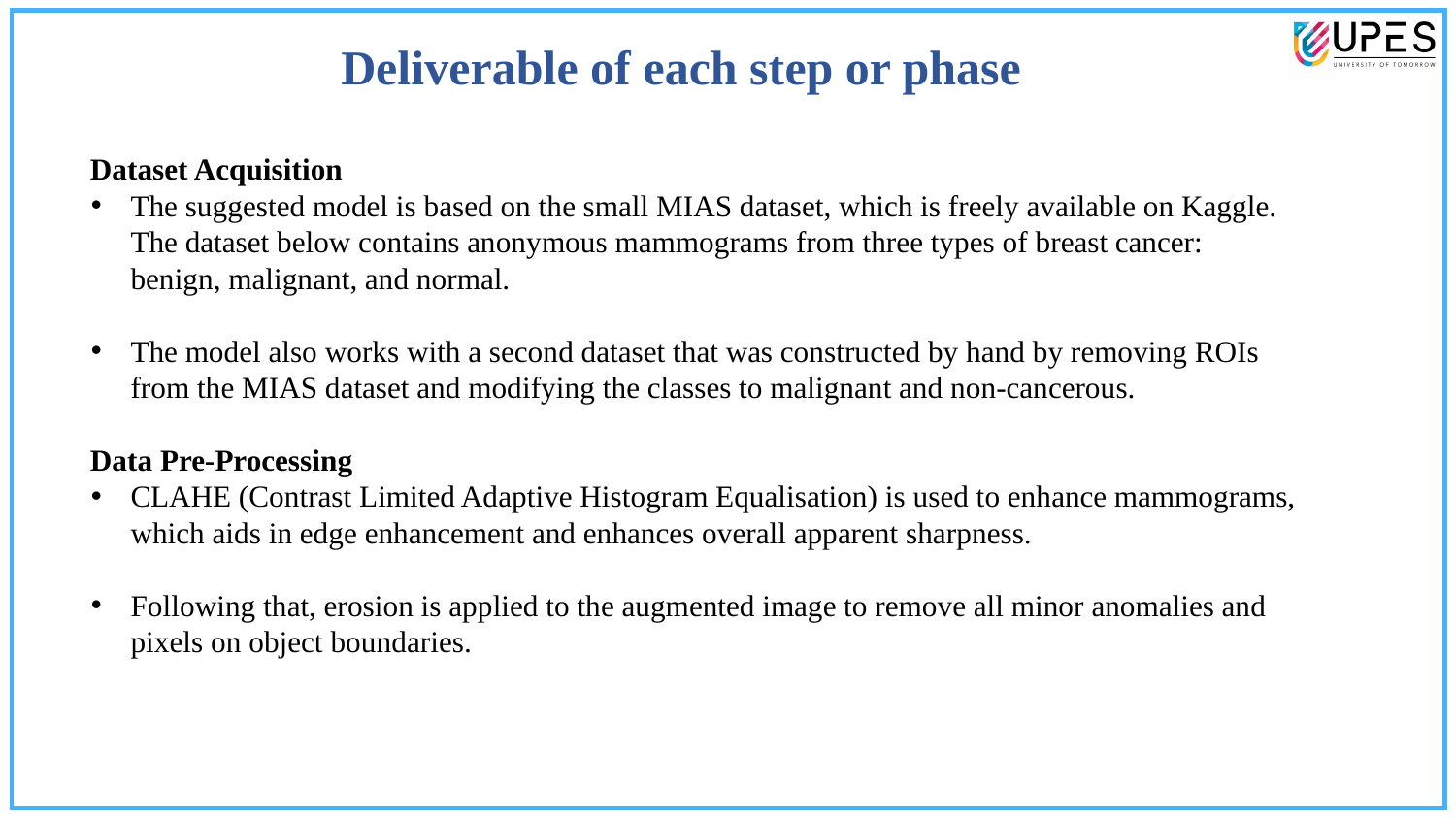

Deliverable of each step or phase
Dataset Acquisition
The suggested model is based on the small MIAS dataset, which is freely available on Kaggle. The dataset below contains anonymous mammograms from three types of breast cancer: benign, malignant, and normal.

The model also works with a second dataset that was constructed by hand by removing ROIs from the MIAS dataset and modifying the classes to malignant and non-cancerous.

Data Pre-Processing
CLAHE (Contrast Limited Adaptive Histogram Equalisation) is used to enhance mammograms, which aids in edge enhancement and enhances overall apparent sharpness.

Following that, erosion is applied to the augmented image to remove all minor anomalies and pixels on object boundaries.